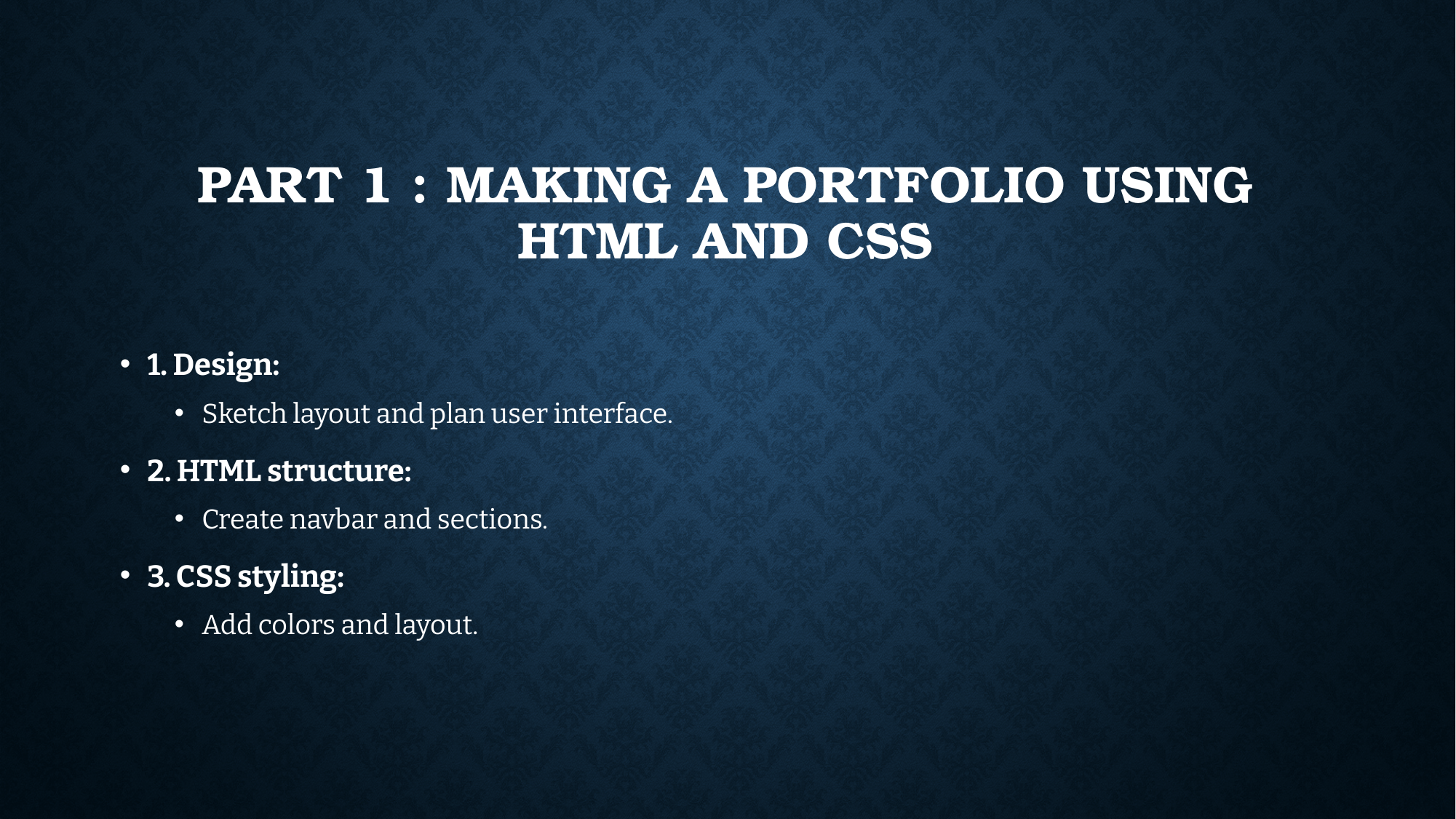

# Part 1 : making a portfolio using html and css
1. Design:
Sketch layout and plan user interface.
2. HTML structure:
Create navbar and sections.
3. CSS styling:
Add colors and layout.